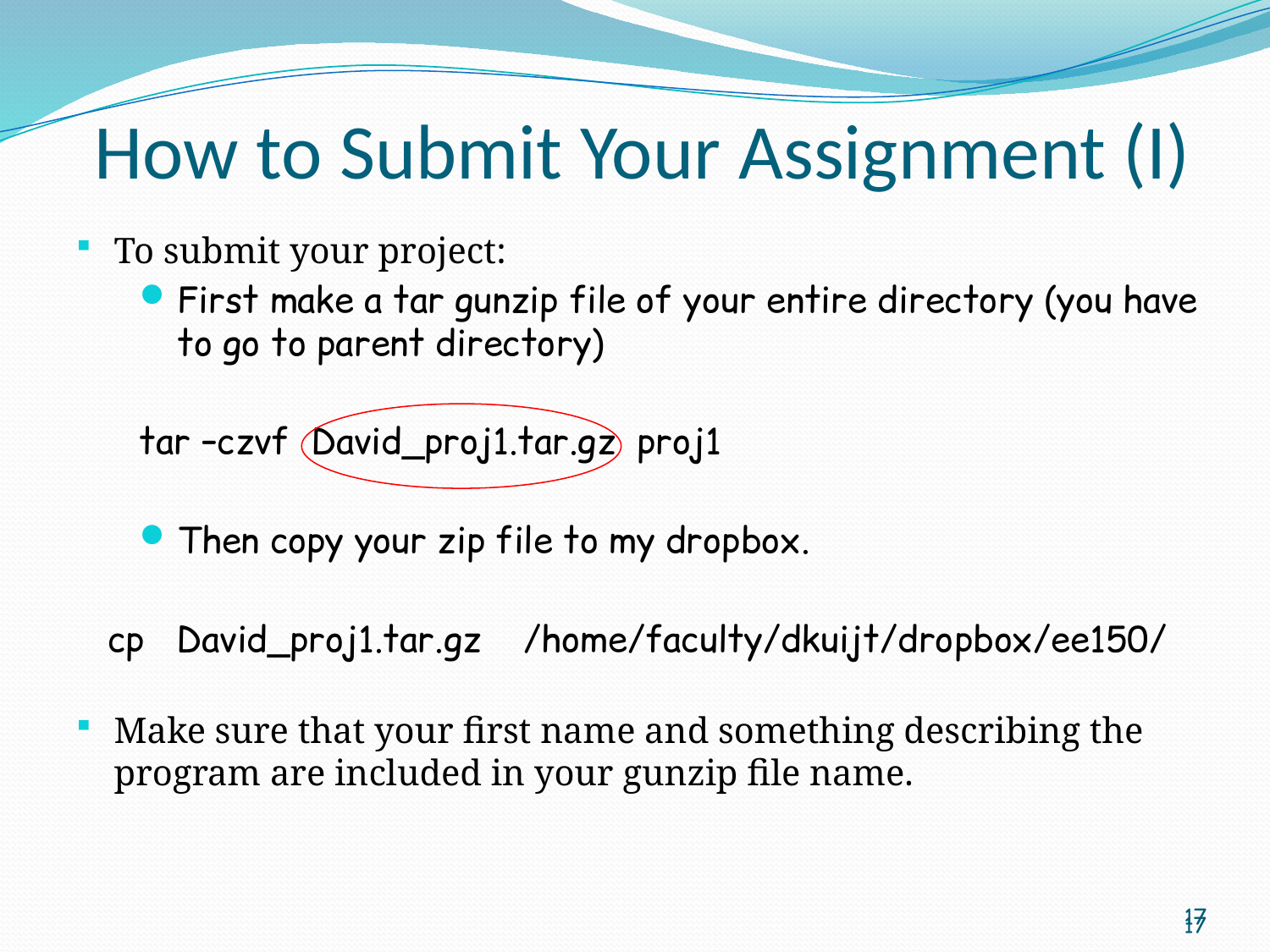

How to Submit Your Assignment (I)
To submit your project:
First make a tar gunzip file of your entire directory (you have to go to parent directory)

tar –czvf  David_proj1.tar.gz  proj1

Then copy your zip file to my dropbox.

   cp   David_proj1.tar.gz    /home/faculty/dkuijt/dropbox/ee150/
Make sure that your first name and something describing the program are included in your gunzip file name.

17
17